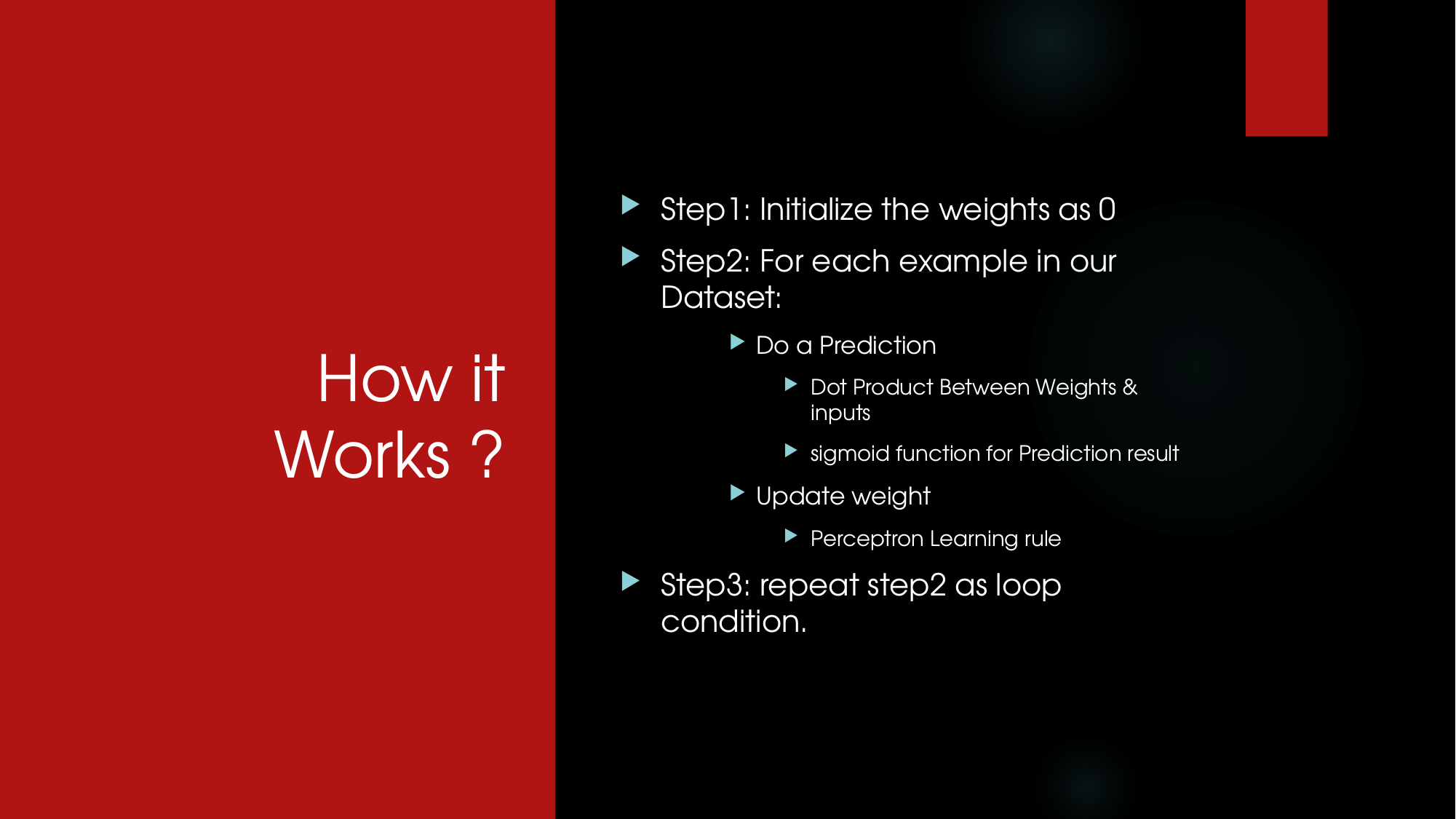

# How it Works ?
Step1: Initialize the weights as 0
Step2: For each example in our Dataset:
Do a Prediction
Dot Product Between Weights & inputs
sigmoid function for Prediction result
Update weight
Perceptron Learning rule
Step3: repeat step2 as loop condition.